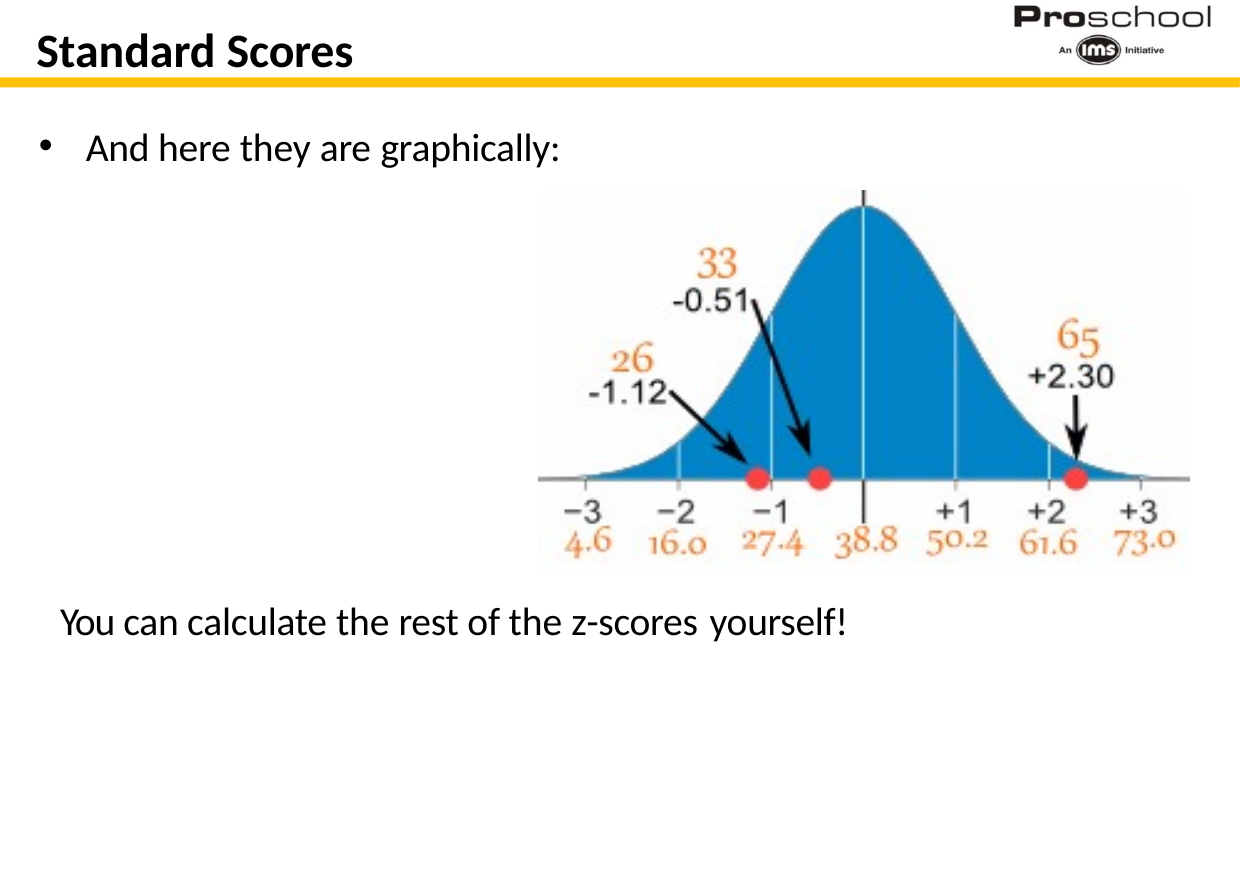

# Standard Scores

And here they are graphically:

You can calculate the rest of the z-scores yourself!